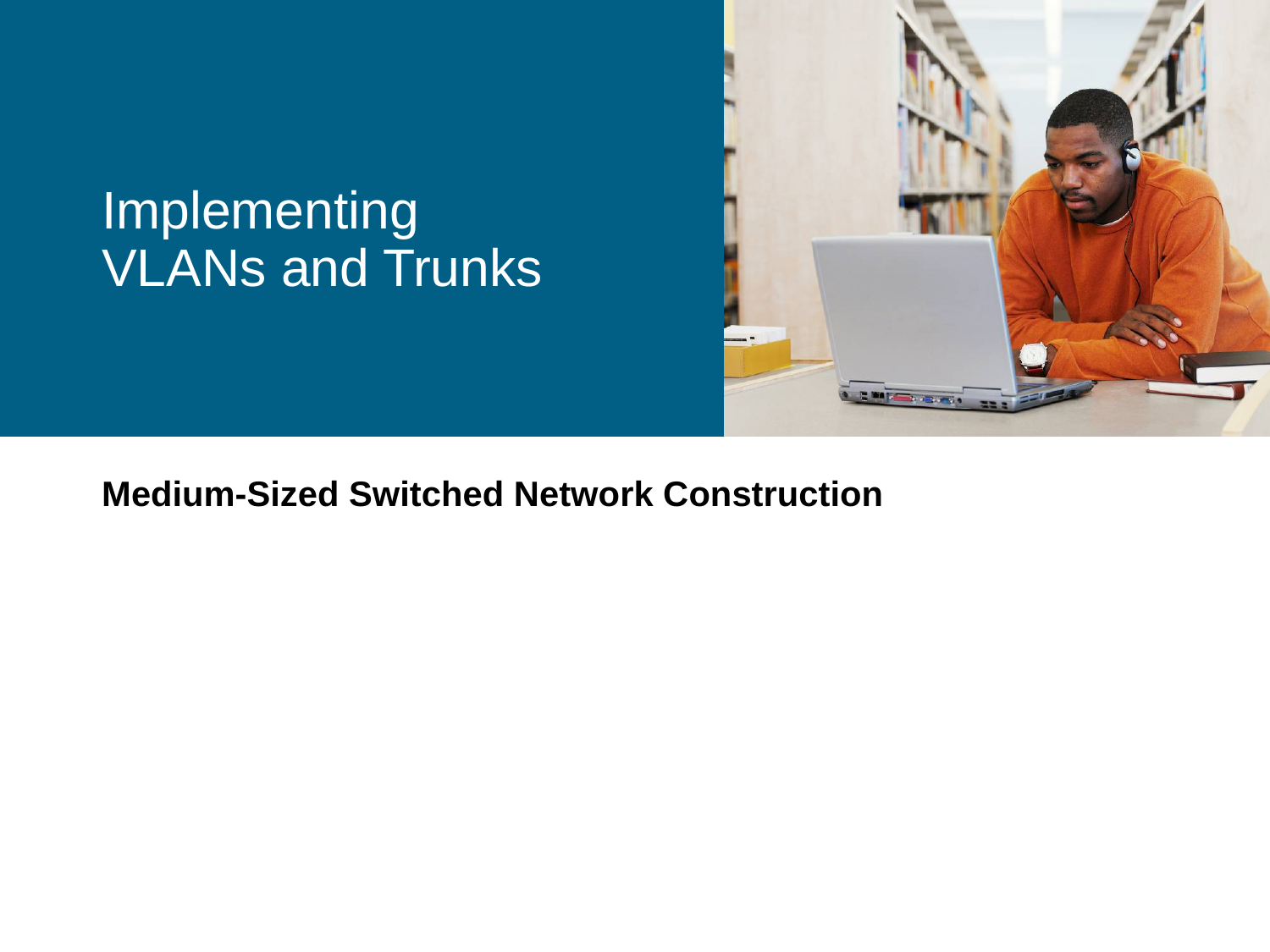

Implementing VLANs and Trunks
# Medium-Sized Switched Network Construction